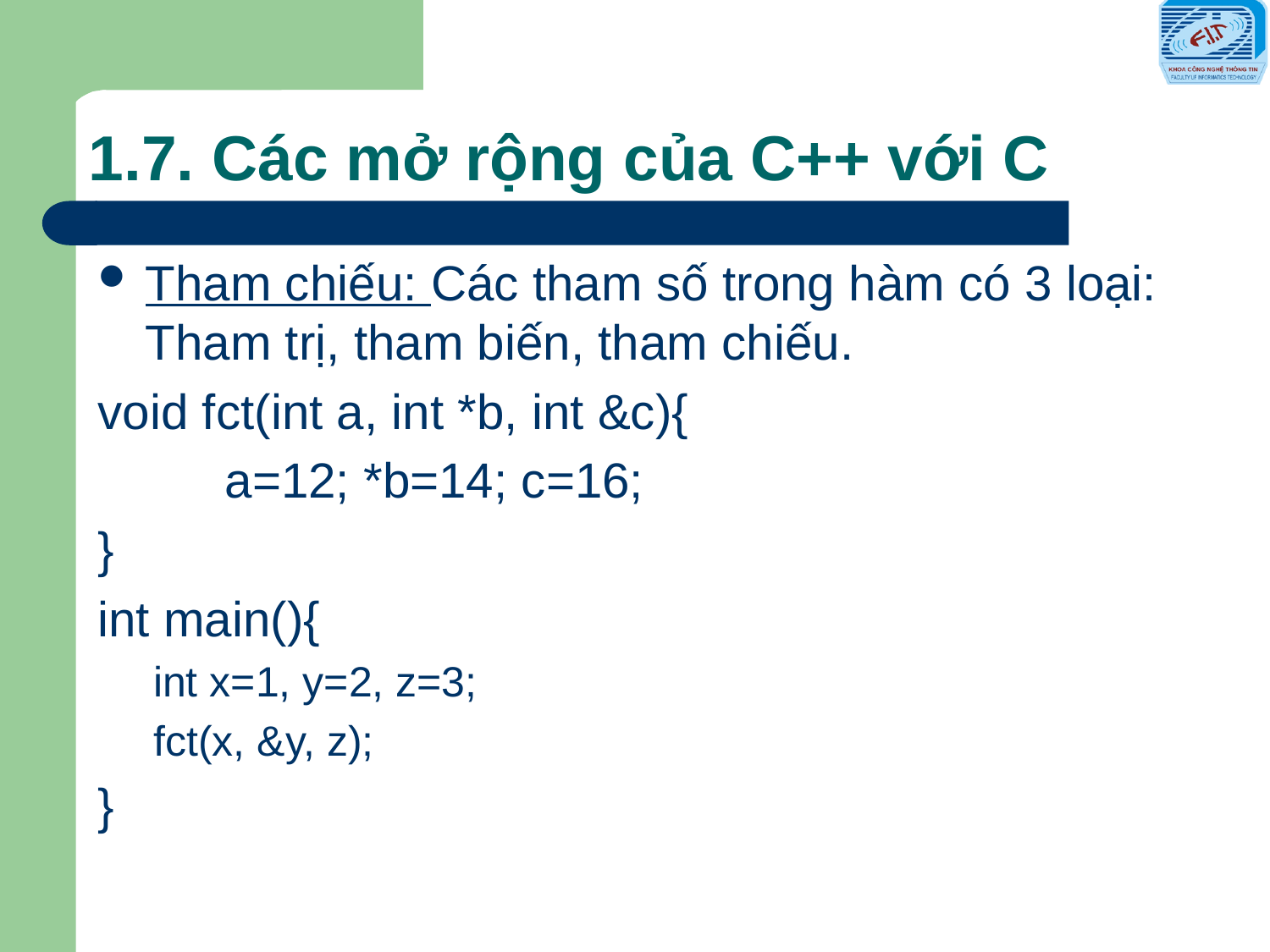

# 1.7. Các mở rộng của C++ với C
Tham chiếu: Các tham số trong hàm có 3 loại: Tham trị, tham biến, tham chiếu.
void fct(int a, int *b, int &c){
	a=12; *b=14; c=16;
}
int main(){
int x=1, y=2, z=3;
fct(x, &y, z);
}